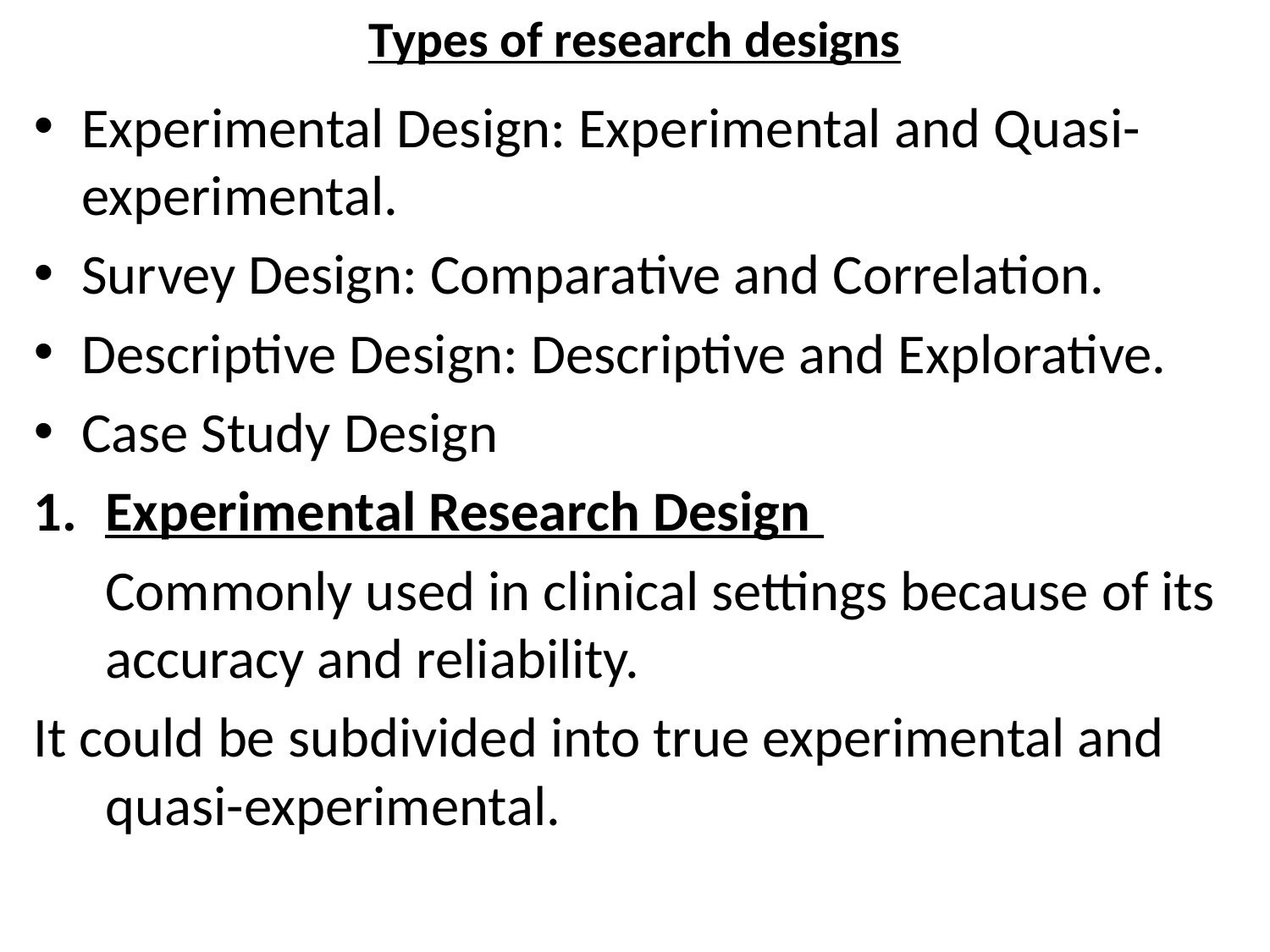

# Types of research designs
Experimental Design: Experimental and Quasi-experimental.
Survey Design: Comparative and Correlation.
Descriptive Design: Descriptive and Explorative.
Case Study Design
Experimental Research Design
	Commonly used in clinical settings because of its accuracy and reliability.
It could be subdivided into true experimental and quasi-experimental.